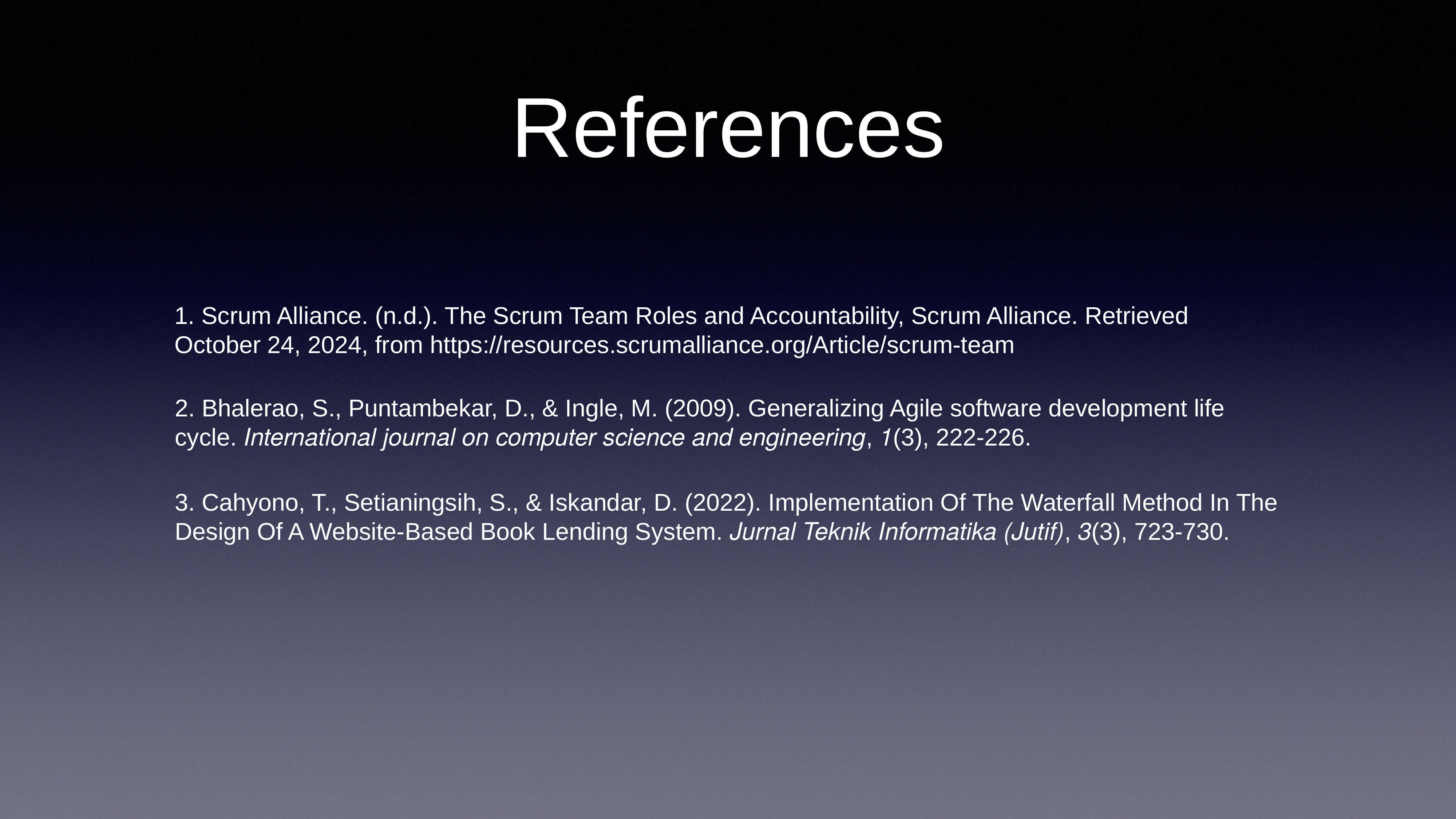

# References
1. Scrum Alliance. (n.d.). The Scrum Team Roles and Accountability, Scrum Alliance. Retrieved October 24, 2024, from https://resources.scrumalliance.org/Article/scrum-team
2. Bhalerao, S., Puntambekar, D., & Ingle, M. (2009). Generalizing Agile software development life cycle. International journal on computer science and engineering, 1(3), 222-226.
3. Cahyono, T., Setianingsih, S., & Iskandar, D. (2022). Implementation Of The Waterfall Method In The Design Of A Website-Based Book Lending System. Jurnal Teknik Informatika (Jutif), 3(3), 723-730.